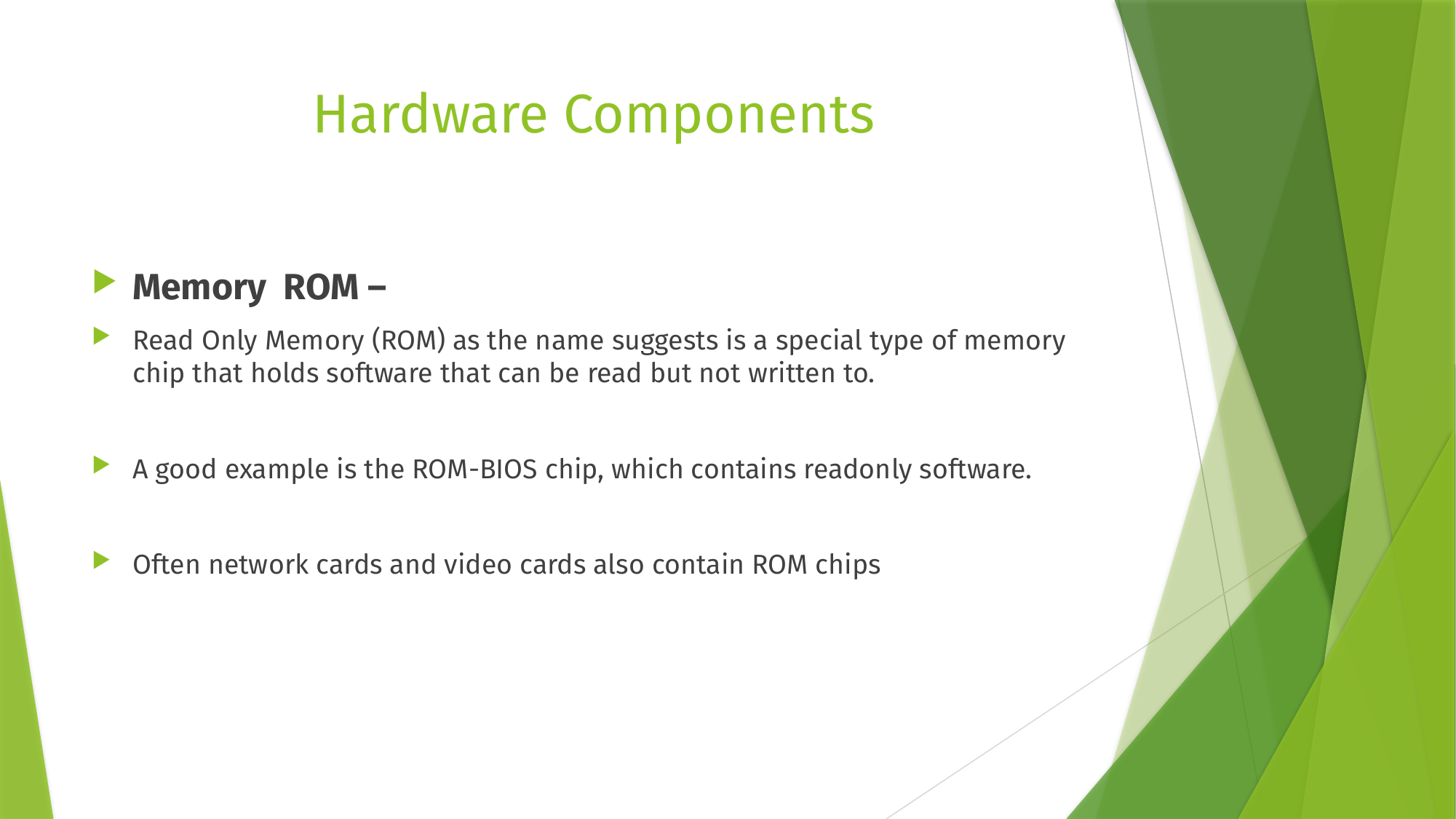

# Hardware Components
Memory  ROM –
Read Only Memory (ROM) as the name suggests is a special type of memory chip that holds software that can be read but not written to.

A good example is the ROM-BIOS chip, which contains readonly software.

Often network cards and video cards also contain ROM chips